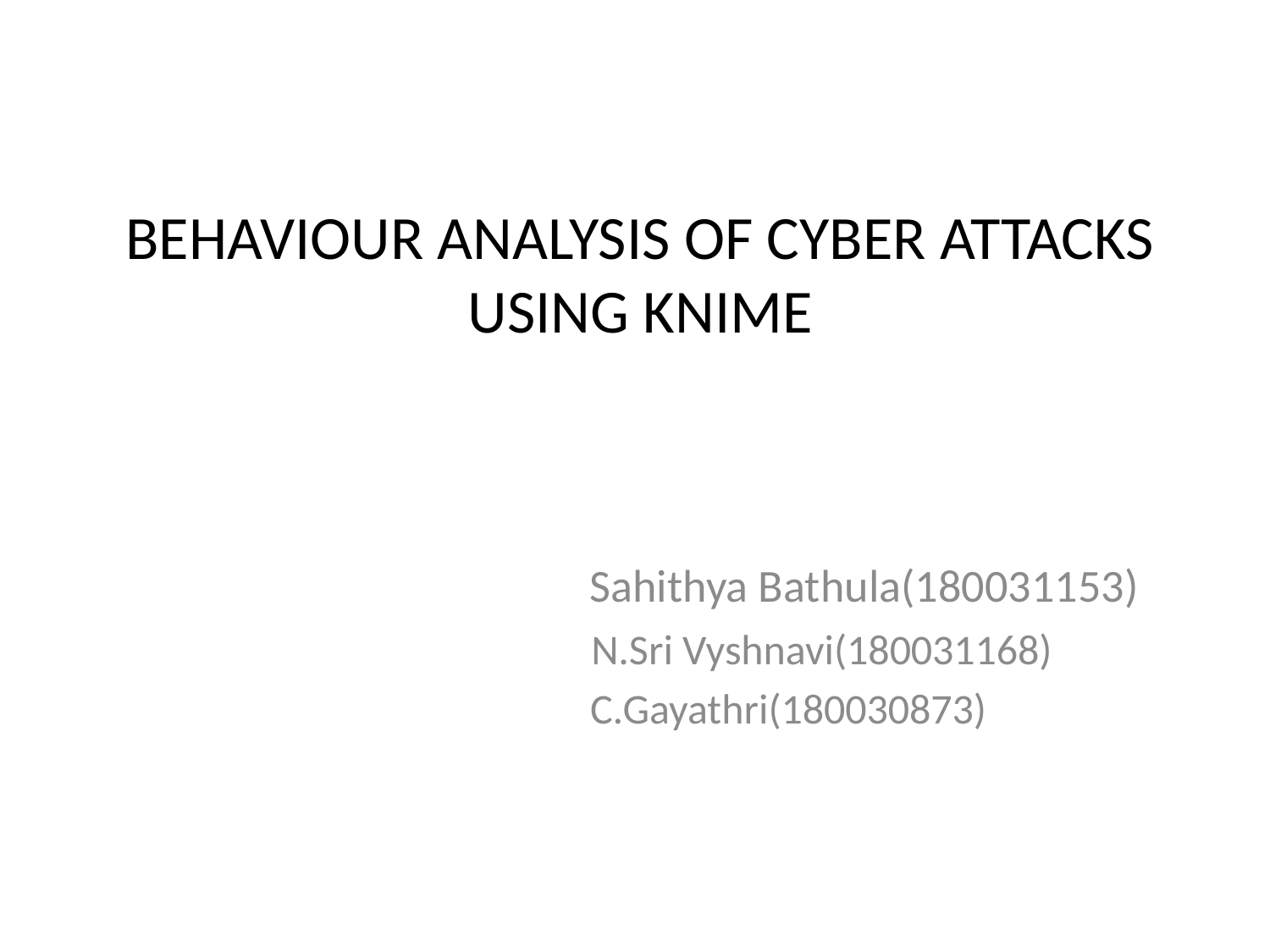

# BEHAVIOUR ANALYSIS OF CYBER ATTACKS USING KNIME
       	  Sahithya Bathula(180031153)
       N.Sri Vyshnavi(180031168)
C.Gayathri(180030873)